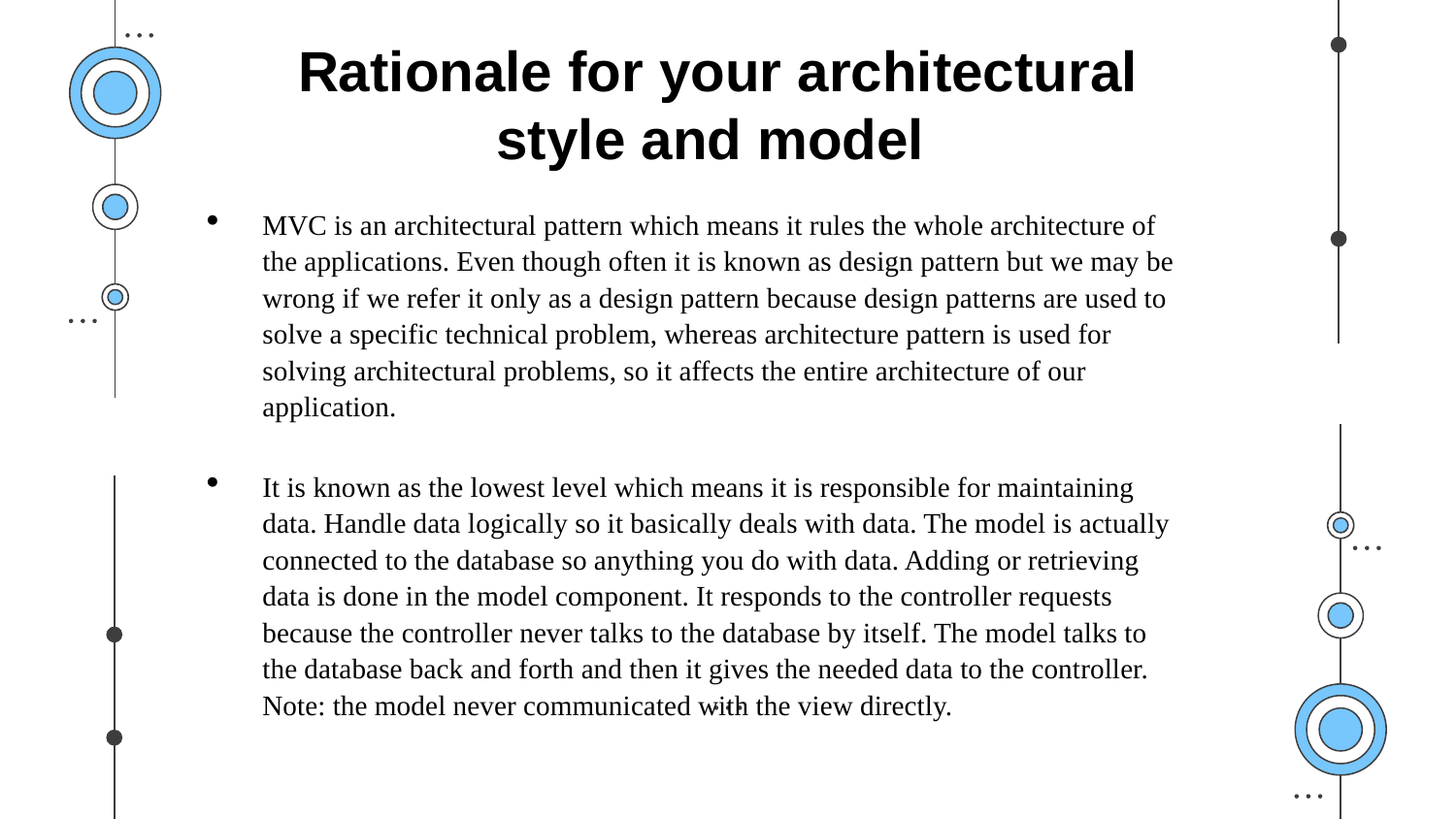

# Rationale for your architectural style and model
MVC is an architectural pattern which means it rules the whole architecture of the applications. Even though often it is known as design pattern but we may be wrong if we refer it only as a design pattern because design patterns are used to solve a specific technical problem, whereas architecture pattern is used for solving architectural problems, so it affects the entire architecture of our application.

It is known as the lowest level which means it is responsible for maintaining data. Handle data logically so it basically deals with data. The model is actually connected to the database so anything you do with data. Adding or retrieving data is done in the model component. It responds to the controller requests because the controller never talks to the database by itself. The model talks to the database back and forth and then it gives the needed data to the controller. Note: the model never communicated with the view directly.
02
3